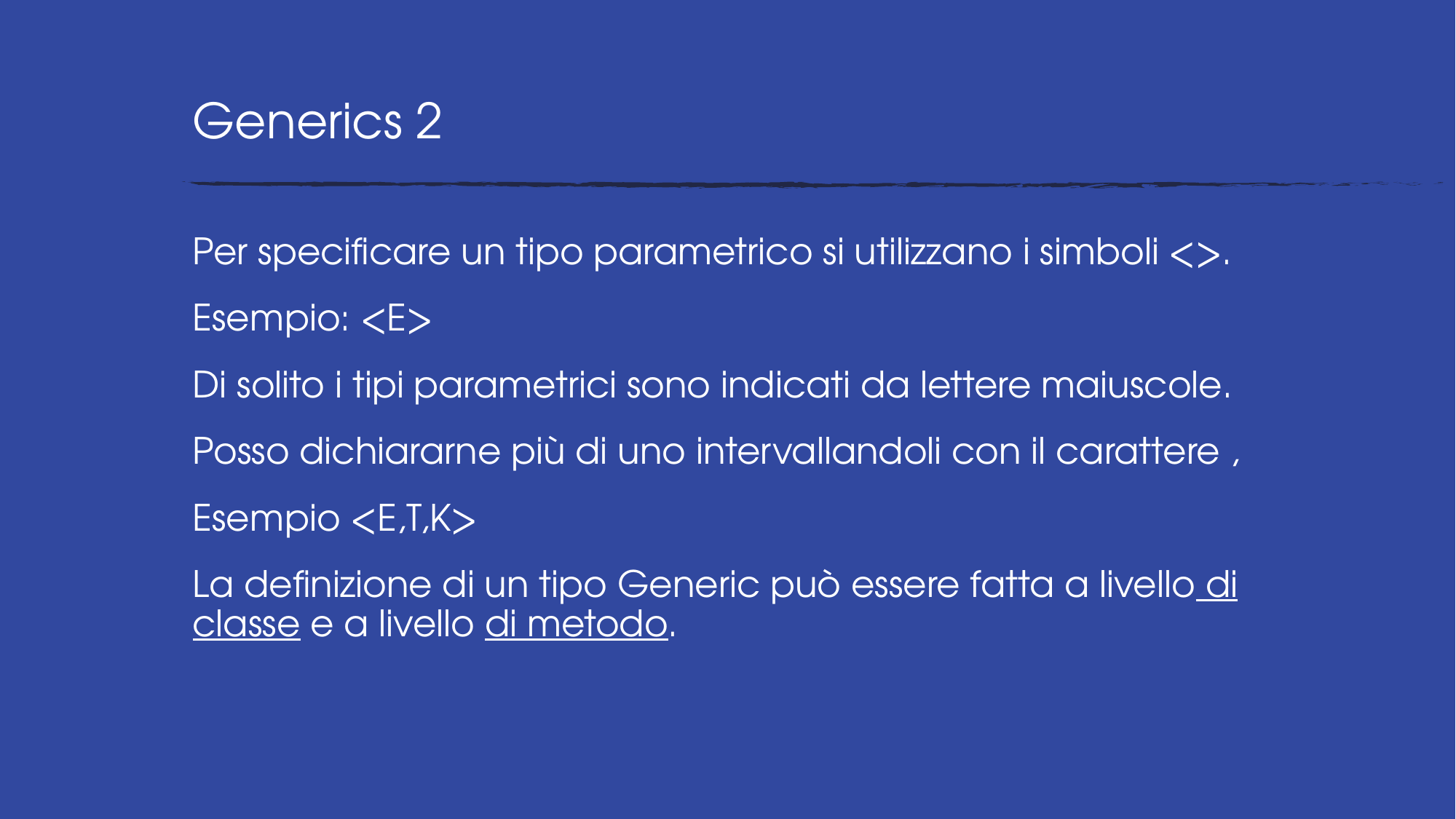

# Generics 2
Per specificare un tipo parametrico si utilizzano i simboli <>.
Esempio: <E>
Di solito i tipi parametrici sono indicati da lettere maiuscole.
Posso dichiararne più di uno intervallandoli con il carattere ,
Esempio <E,T,K>
La definizione di un tipo Generic può essere fatta a livello di classe e a livello di metodo.